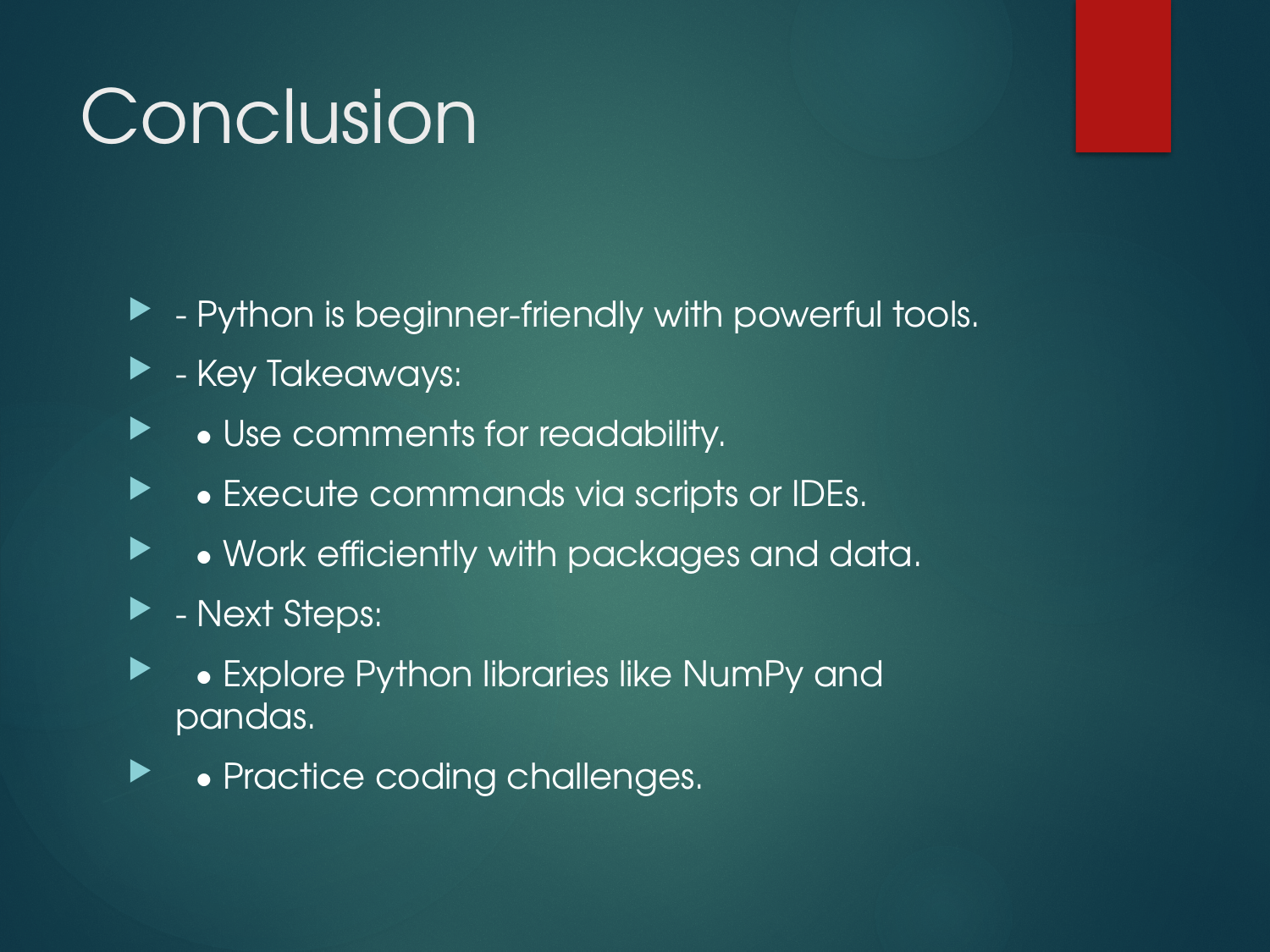

# Conclusion
- Python is beginner-friendly with powerful tools.
- Key Takeaways:
  • Use comments for readability.
  • Execute commands via scripts or IDEs.
  • Work efficiently with packages and data.
- Next Steps:
  • Explore Python libraries like NumPy and pandas.
  • Practice coding challenges.